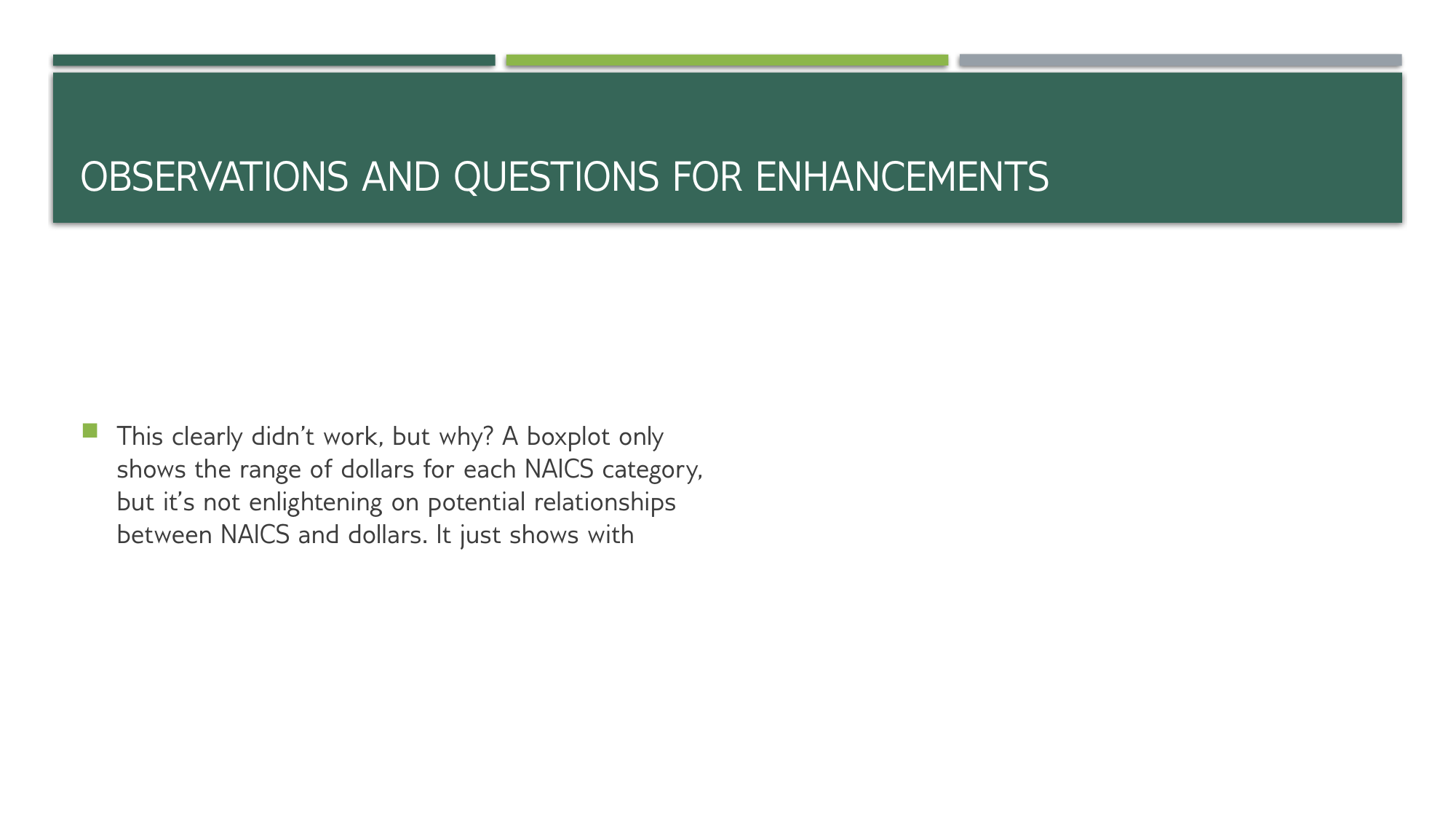

# Observations and Questions for enhancements
This clearly didn’t work, but why? A boxplot only shows the range of dollars for each NAICS category, but it’s not enlightening on potential relationships between NAICS and dollars. It just shows with